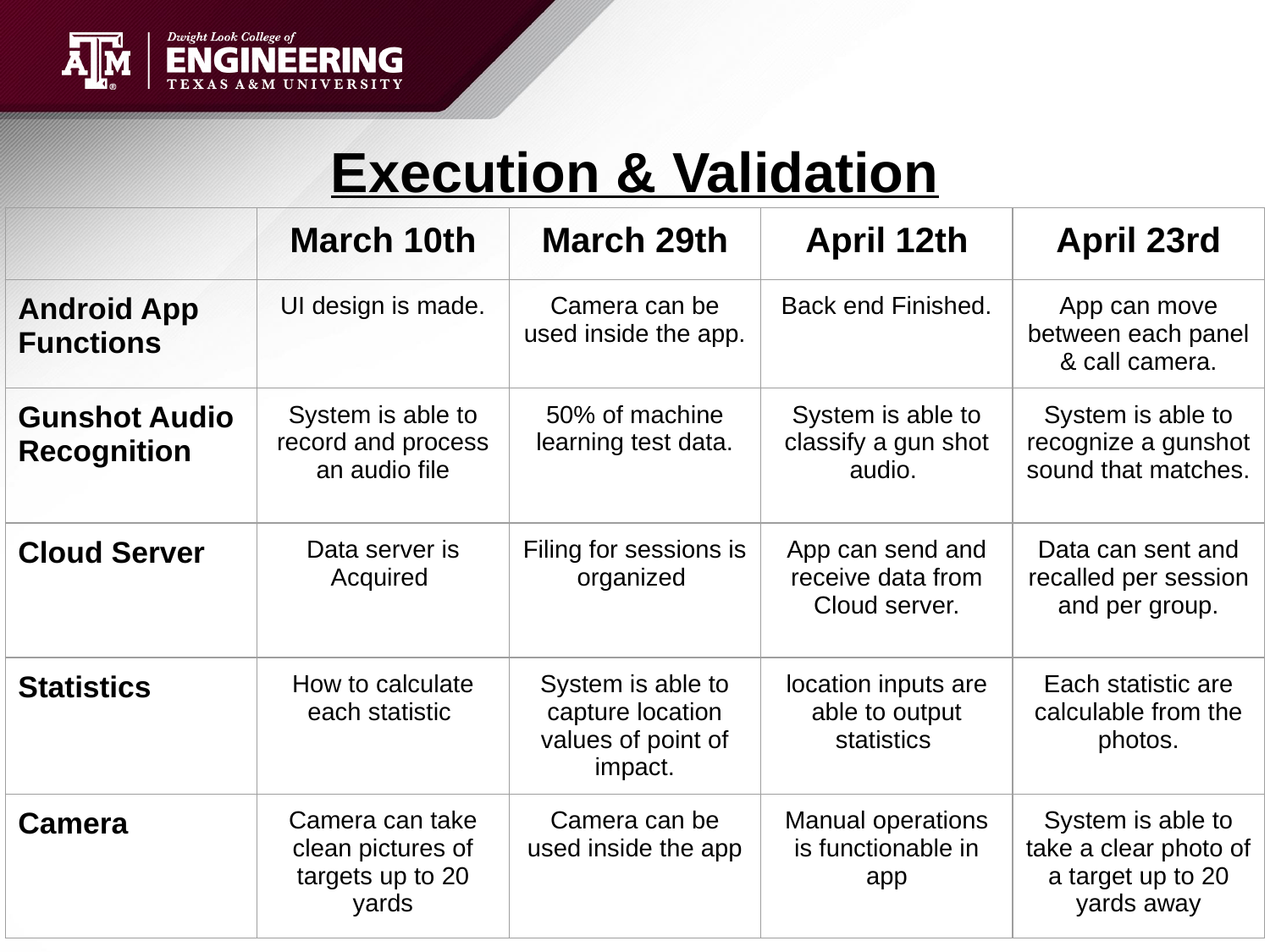

# Execution & Validation
|  | March 10th | March 29th | April 12th | April 23rd |
| --- | --- | --- | --- | --- |
| Android App Functions | UI design is made. | Camera can be used inside the app. | Back end Finished. | App can move between each panel & call camera. |
| Gunshot Audio Recognition | System is able to record and process an audio file | 50% of machine learning test data. | System is able to classify a gun shot audio. | System is able to recognize a gunshot sound that matches. |
| Cloud Server | Data server is Acquired | Filing for sessions is organized | App can send and receive data from Cloud server. | Data can sent and recalled per session and per group. |
| Statistics | How to calculate each statistic | System is able to capture location values of point of impact. | location inputs are able to output statistics | Each statistic are calculable from the photos. |
| Camera | Camera can take clean pictures of targets up to 20 yards | Camera can be used inside the app | Manual operations is functionable in app | System is able to take a clear photo of a target up to 20 yards away |